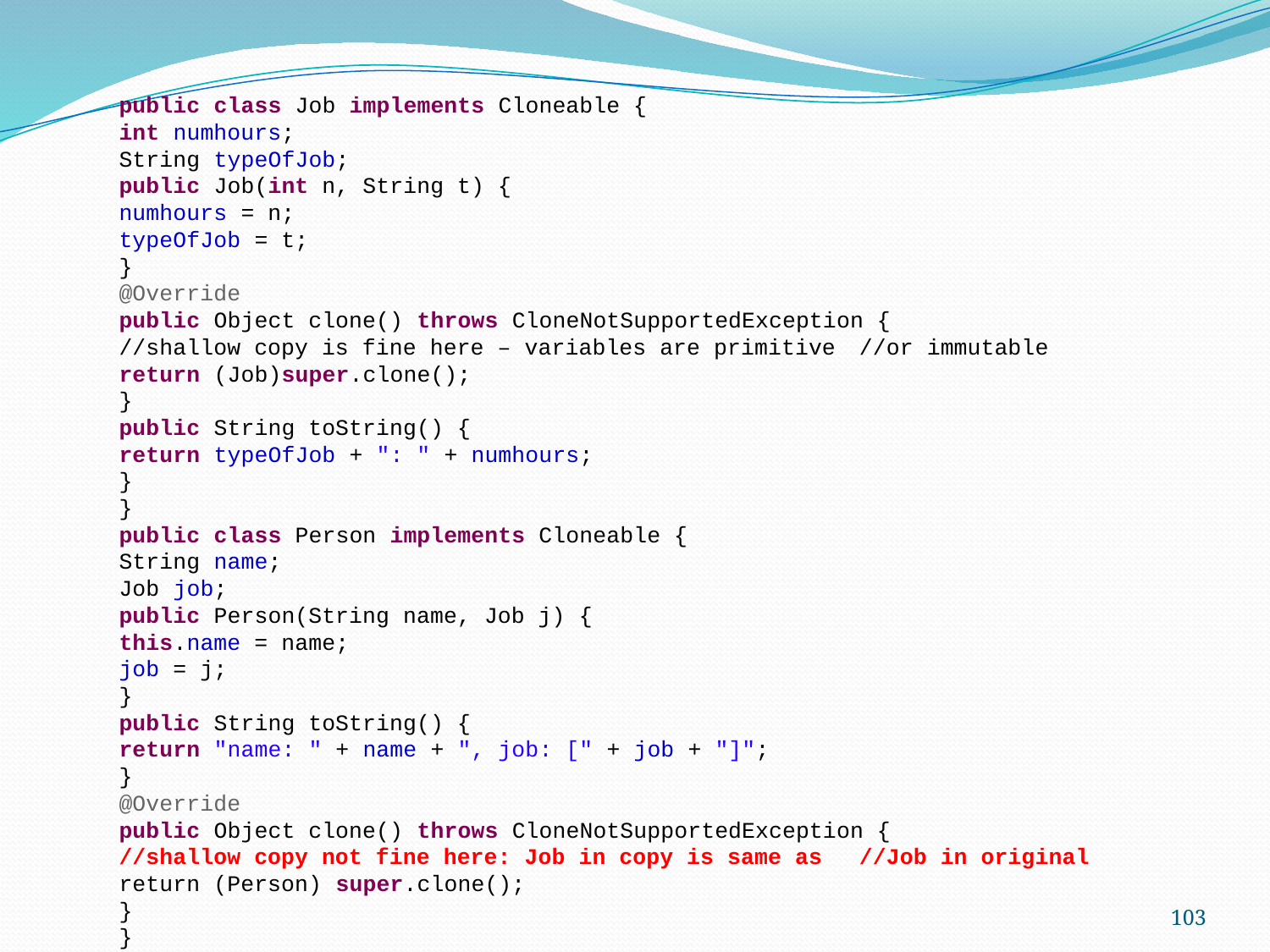

public class Job implements Cloneable {
	int numhours;
	String typeOfJob;
	public Job(int n, String t) {
		numhours = n;
		typeOfJob = t;
	}
	@Override
	public Object clone() throws CloneNotSupportedException {
		//shallow copy is fine here – variables are primitive 		//or immutable
		return (Job)super.clone();
	}
	public String toString() {
		return typeOfJob + ": " + numhours;
	}
}
public class Person implements Cloneable {
	String name;
	Job job;
	public Person(String name, Job j) {
		this.name = name;
		job = j;
	}
	public String toString() {
		return "name: " + name + ", job: [" + job + "]";
	}
	@Override
	public Object clone() throws CloneNotSupportedException {
		//shallow copy not fine here: Job in copy is same as 		//Job in original
		return (Person) super.clone();
	}
}
103